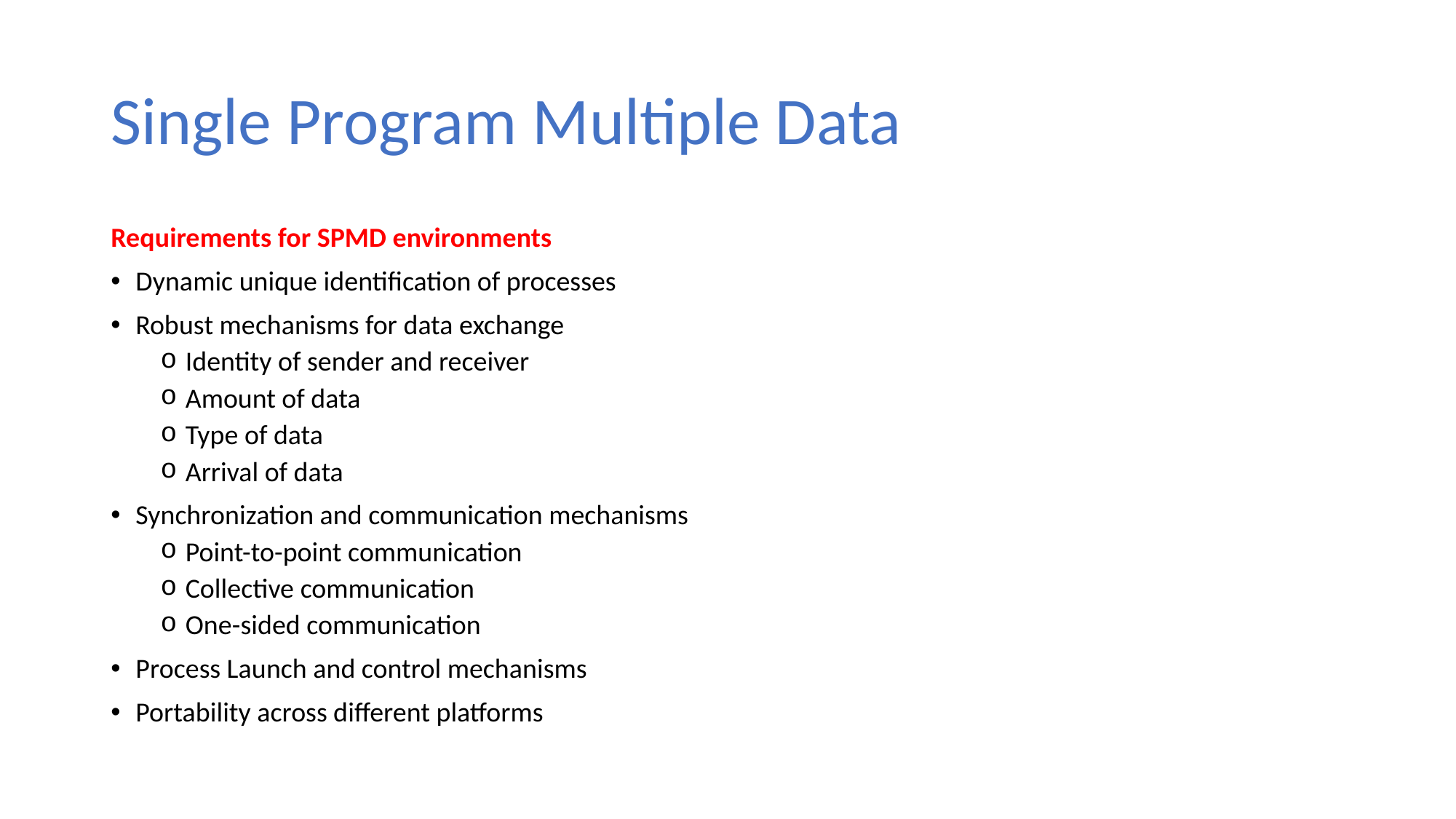

# Single Program Multiple Data
Requirements for SPMD environments
Dynamic unique identification of processes
Robust mechanisms for data exchange
Identity of sender and receiver
Amount of data
Type of data
Arrival of data
Synchronization and communication mechanisms
Point-to-point communication
Collective communication
One-sided communication
Process Launch and control mechanisms
Portability across different platforms